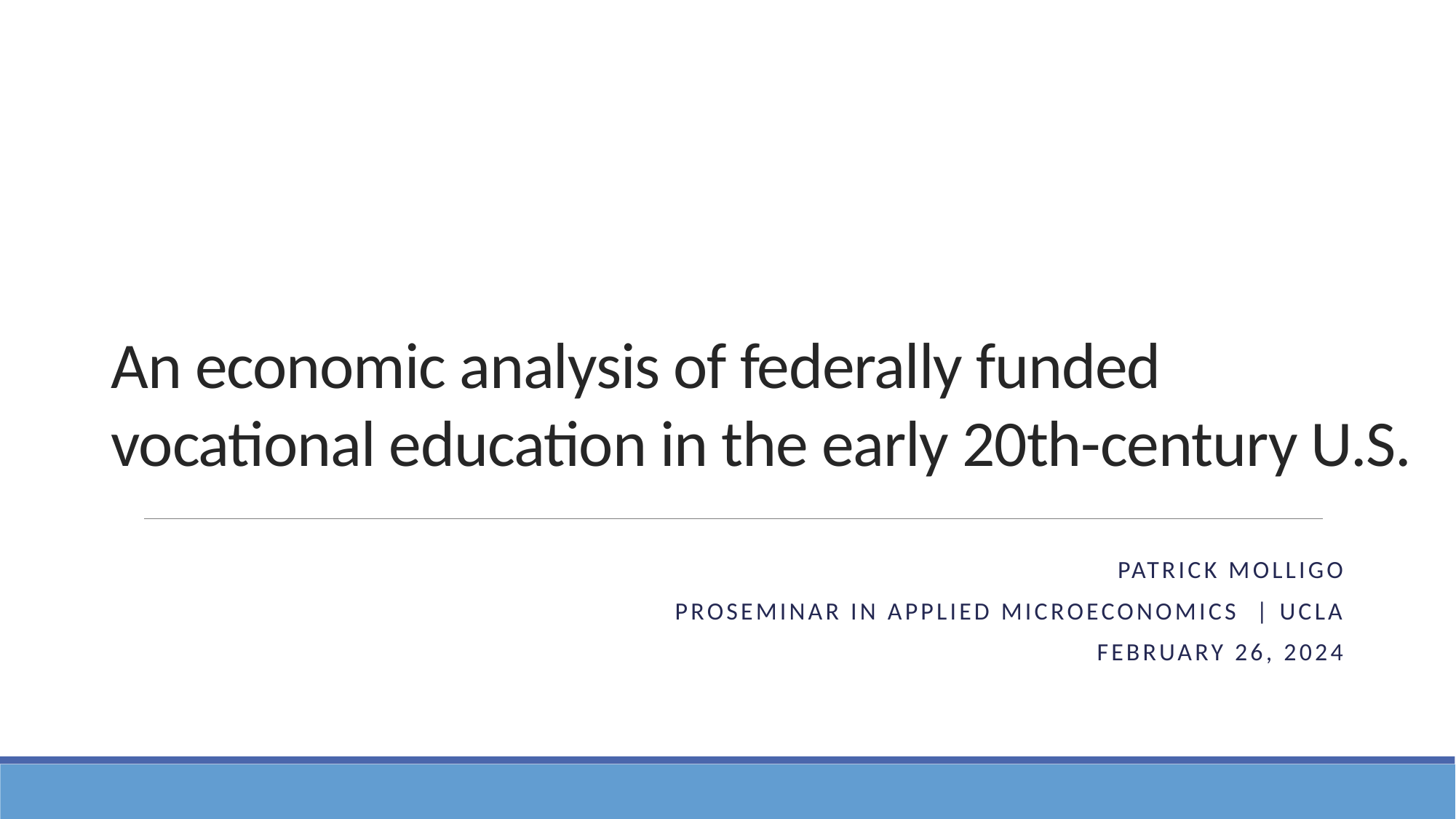

# An economic analysis of federally funded vocational education in the early 20th-century U.S.
Patrick Molligo
Proseminar in Applied Microeconomics  | UCLA
February 26, 2024